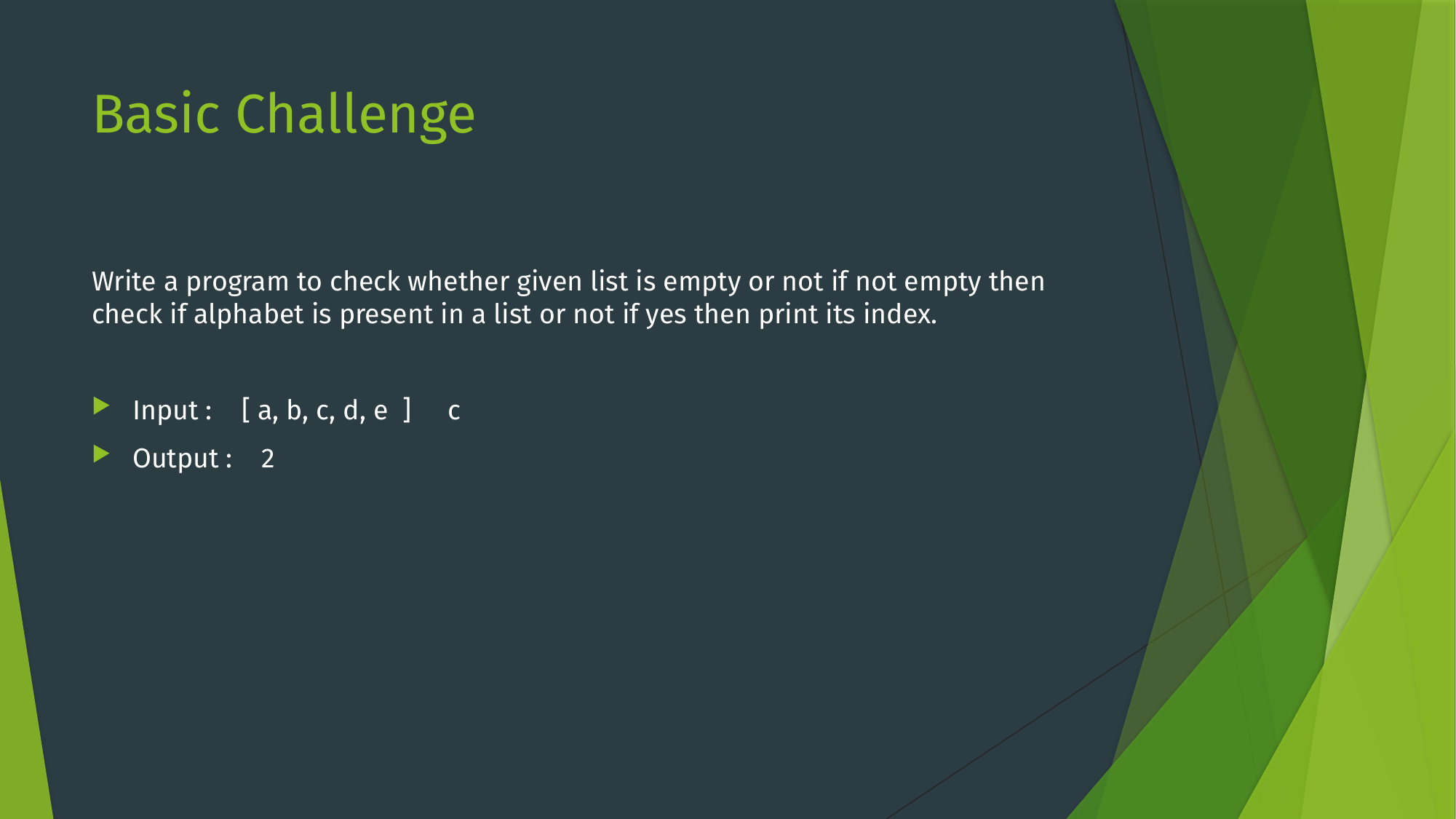

# Basic Challenge
Write a program to check whether given list is empty or not if not empty then check if alphabet is present in a list or not if yes then print its index.

Input : 	[ a, b, c, d, e  ]     c
Output :    2